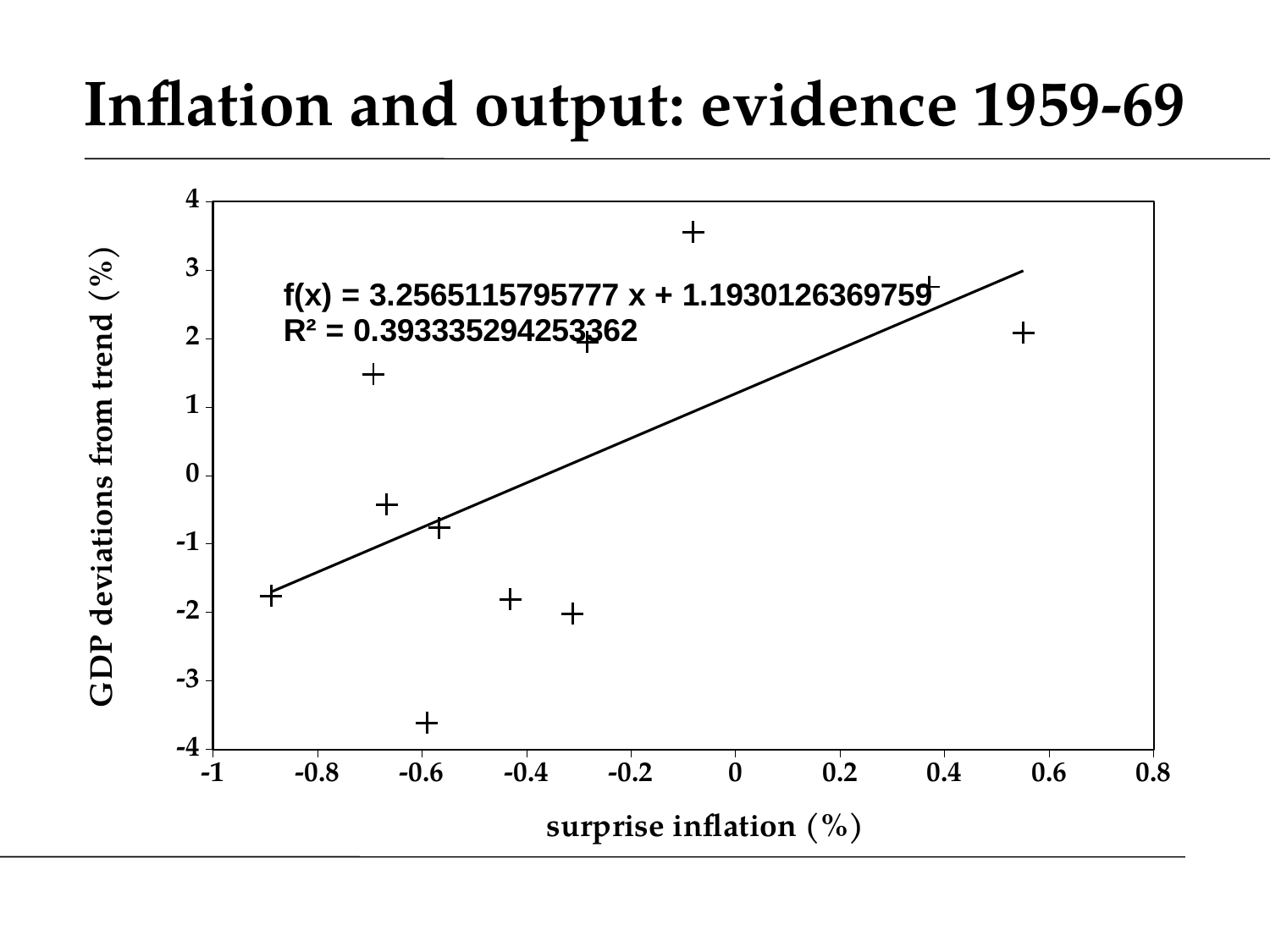

# Inflation and output: evidence 1959-69

### Chart

| Category |  |
|---|---|